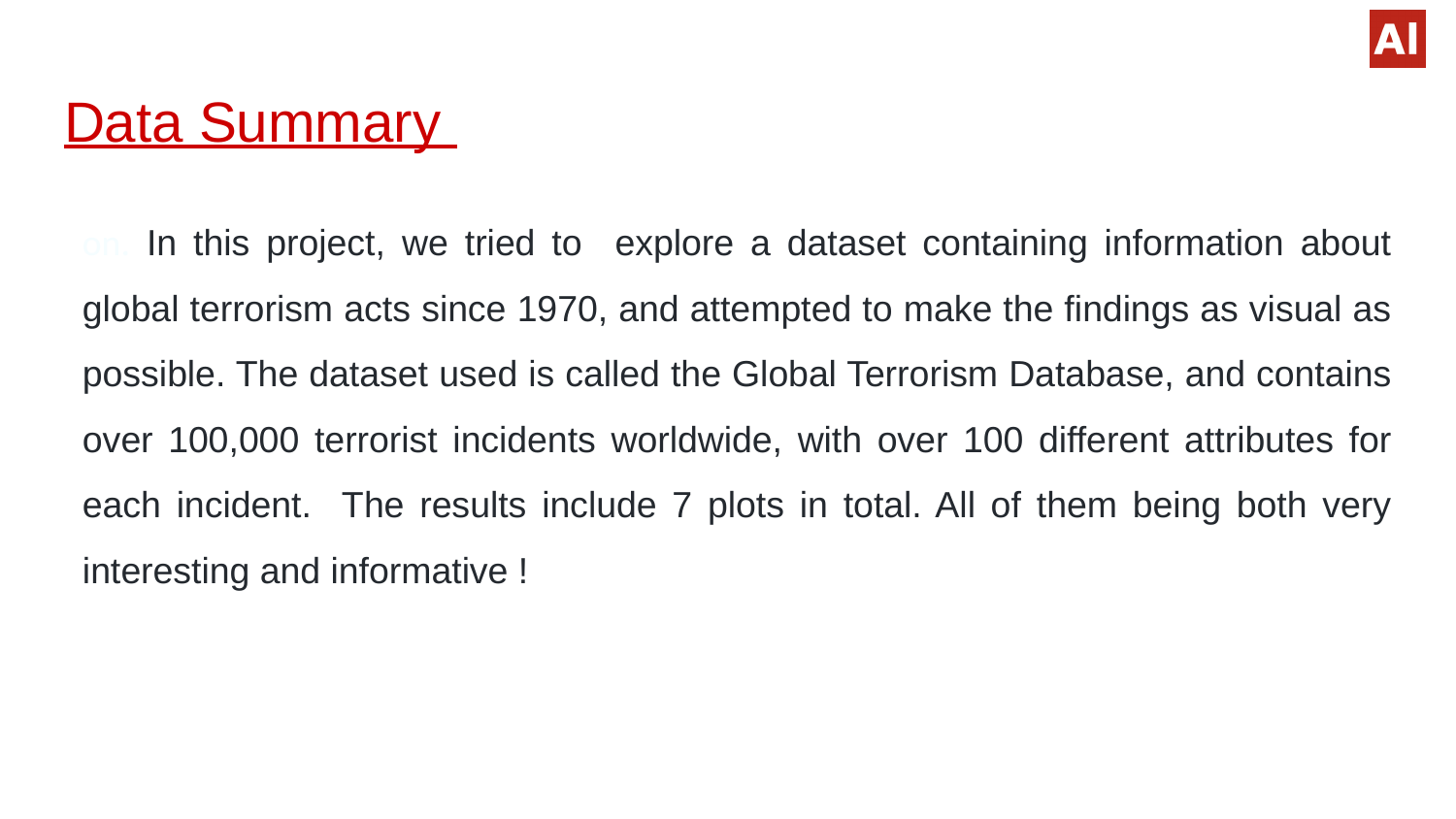

# Data Summary
on. In this project, we tried to  explore a dataset containing information about global terrorism acts since 1970, and attempted to make the findings as visual as possible. The dataset used is called the Global Terrorism Database, and contains over 100,000 terrorist incidents worldwide, with over 100 different attributes for each incident.  The results include 7 plots in total. All of them being both very interesting and informative !